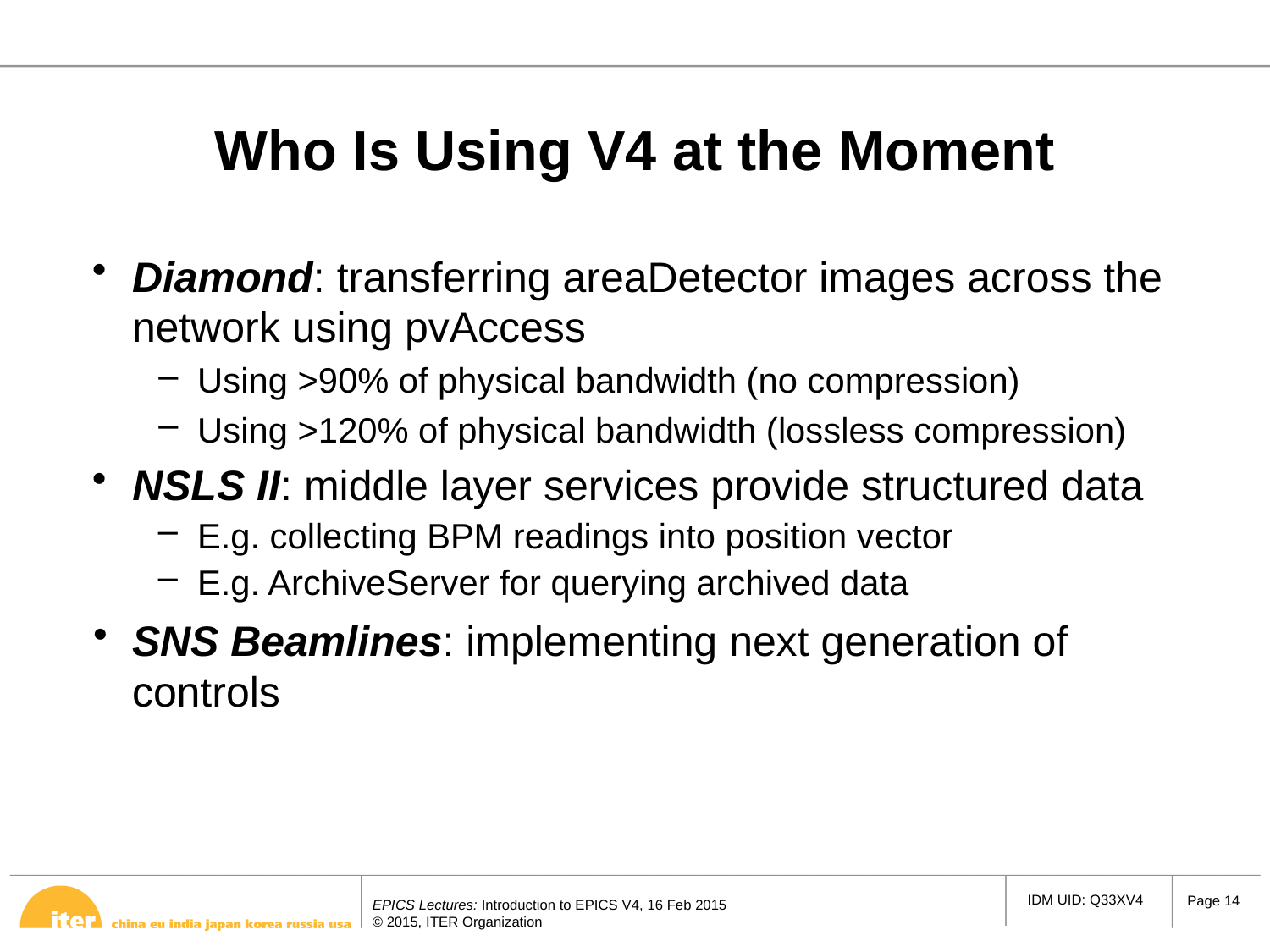

# Who Is Using V4 at the Moment
Diamond: transferring areaDetector images across the network using pvAccess
Using >90% of physical bandwidth (no compression)
Using >120% of physical bandwidth (lossless compression)
NSLS II: middle layer services provide structured data
E.g. collecting BPM readings into position vector
E.g. ArchiveServer for querying archived data
SNS Beamlines: implementing next generation of controls